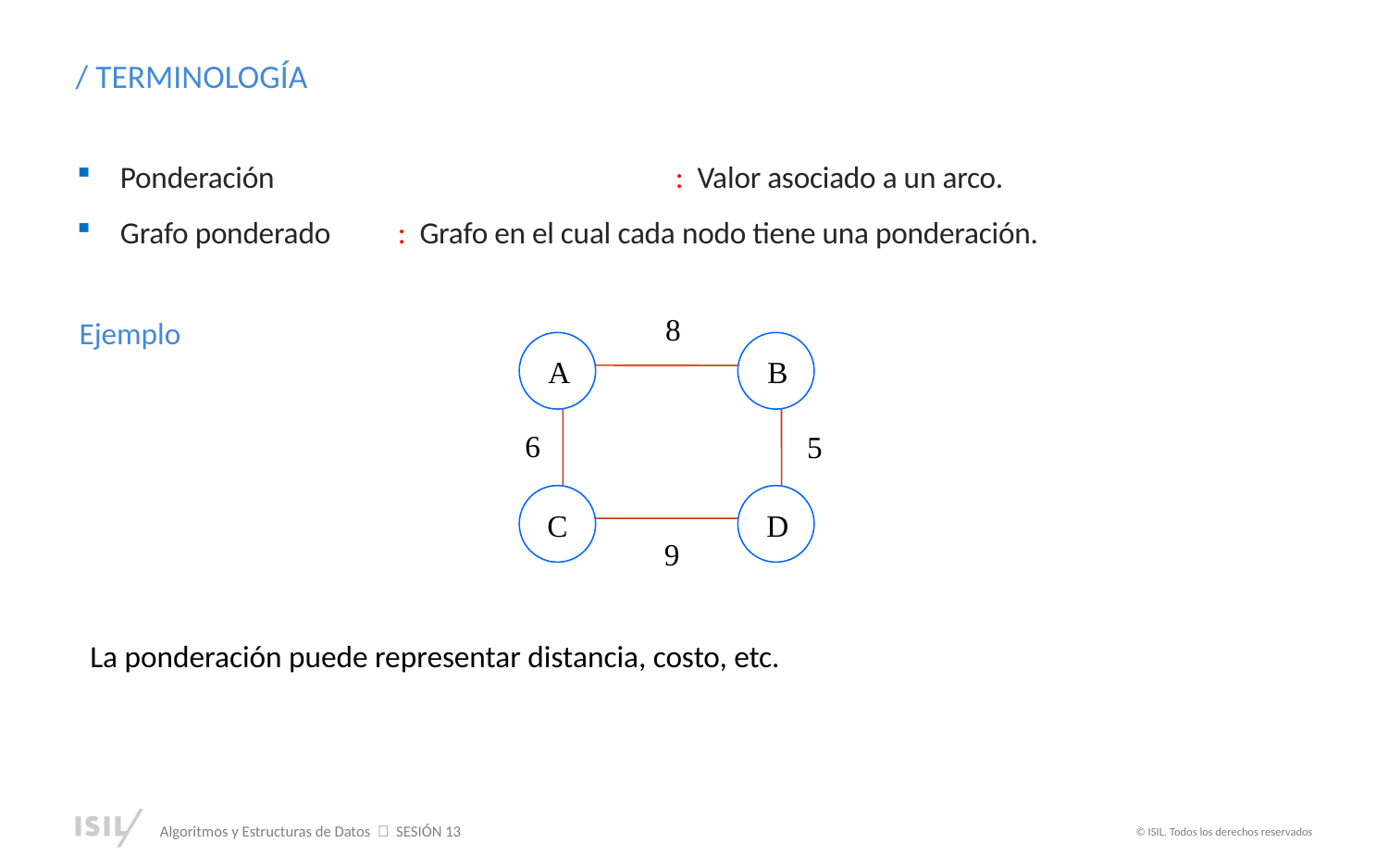

/ TERMINOLOGÍA
Ponderación			:  Valor asociado a un arco.
Grafo ponderado	:  Grafo en el cual cada nodo tiene una ponderación.
8

A

B

6
5

C

D

9
Ejemplo
La ponderación puede representar distancia, costo, etc.